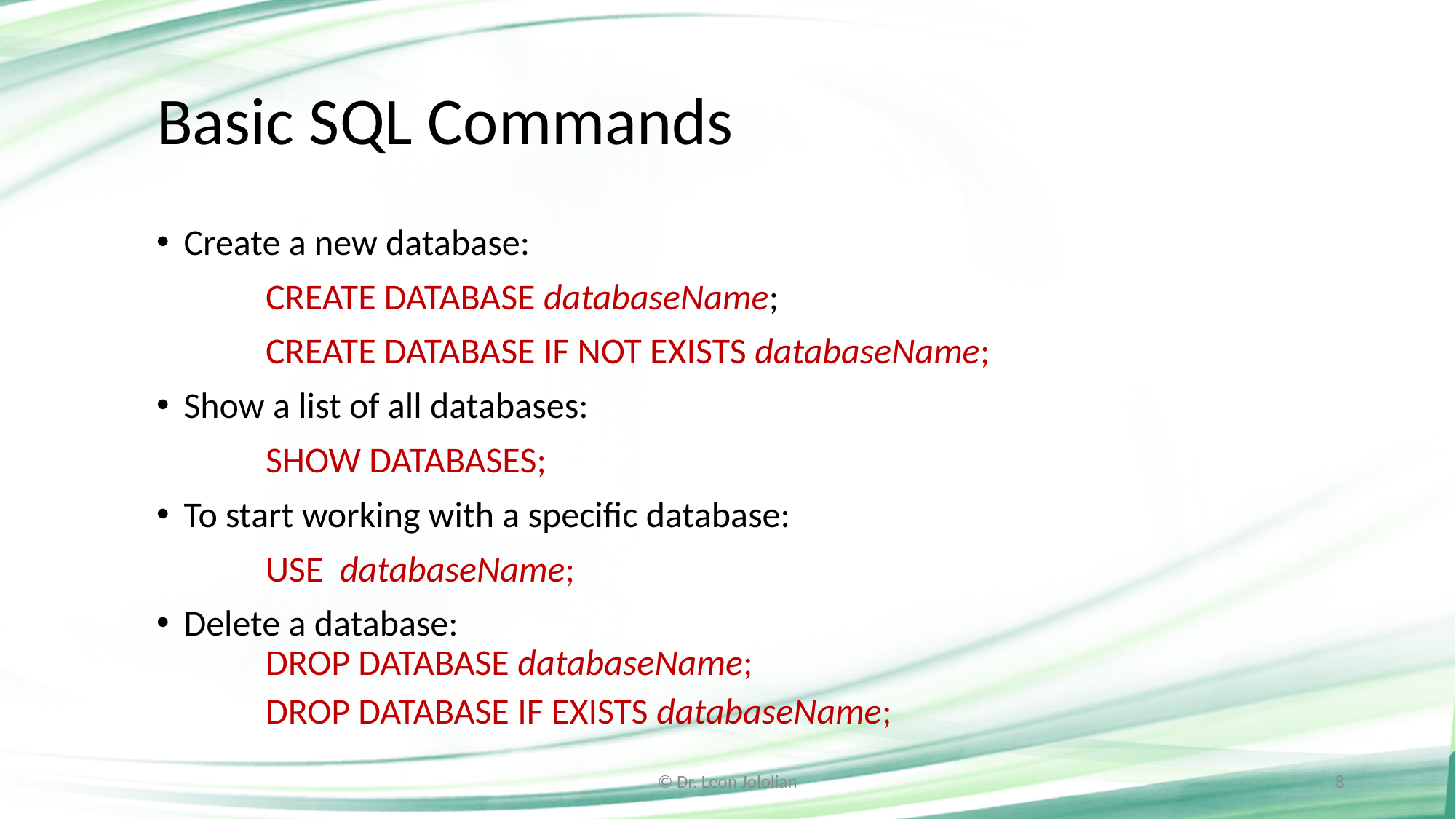

# Basic SQL Commands
Create a new database:
	CREATE DATABASE databaseName;
	CREATE DATABASE IF NOT EXISTS databaseName;
Show a list of all databases:
	SHOW DATABASES;
To start working with a specific database:
	USE  databaseName;
Delete a database:
	DROP DATABASE databaseName;
	DROP DATABASE IF EXISTS databaseName;

© Dr. Leon Jololian
8